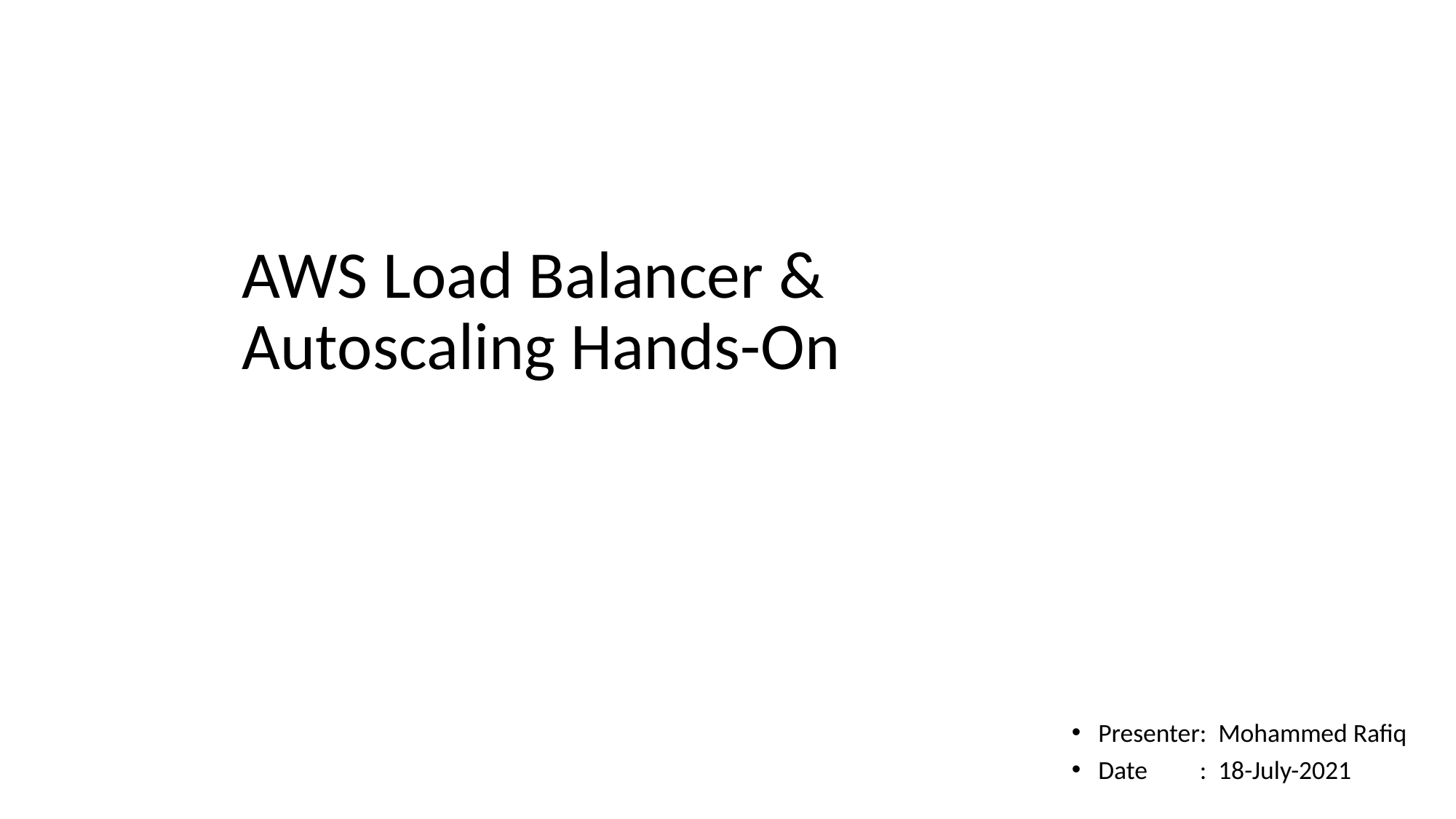

AWS Load Balancer & Autoscaling Hands-On
Presenter:  Mohammed Rafiq
Date         :  18-July-2021